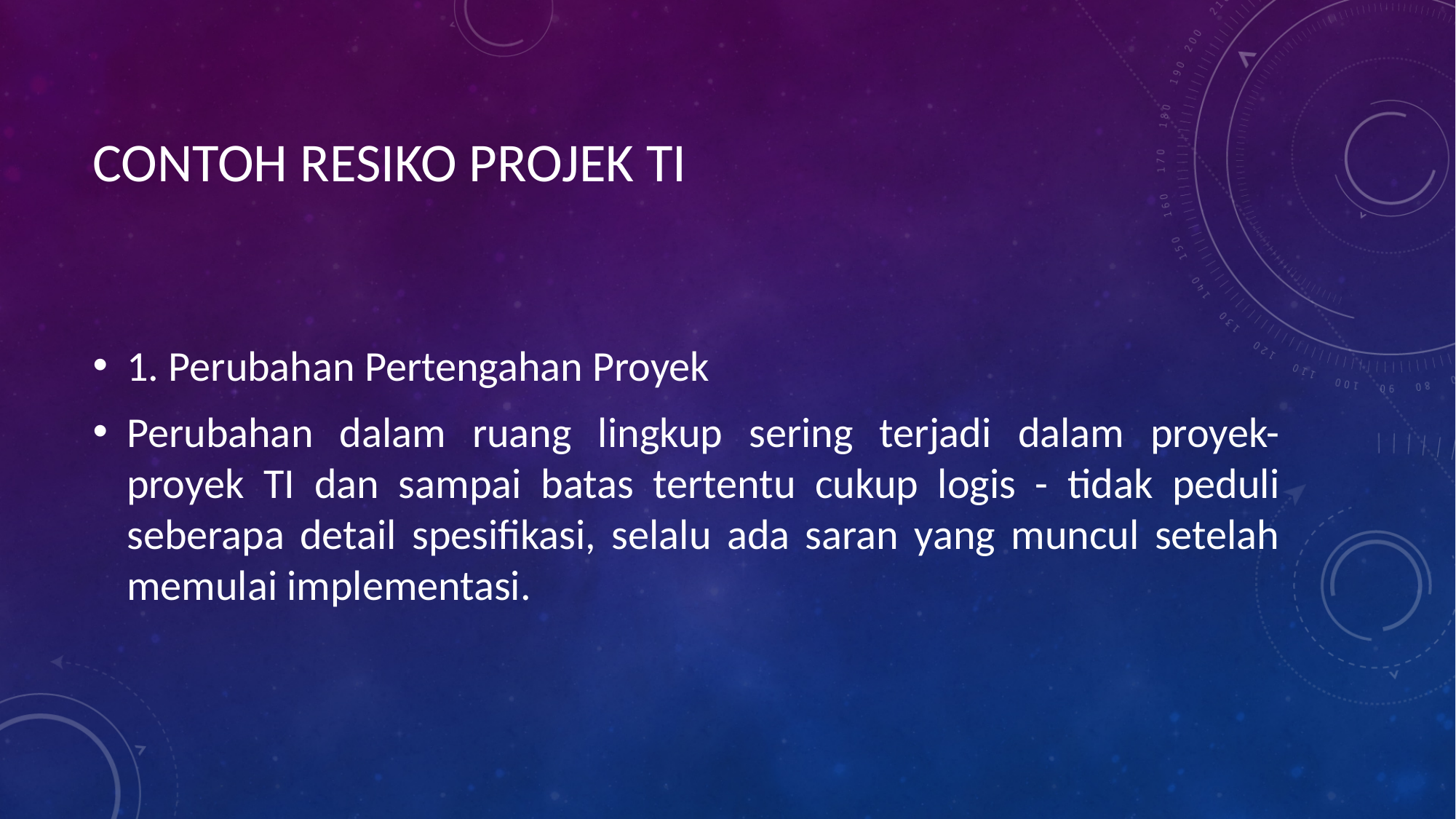

# Contoh resiko projek ti
1. Perubahan Pertengahan Proyek
Perubahan dalam ruang lingkup sering terjadi dalam proyek-proyek TI dan sampai batas tertentu cukup logis - tidak peduli seberapa detail spesifikasi, selalu ada saran yang muncul setelah memulai implementasi.